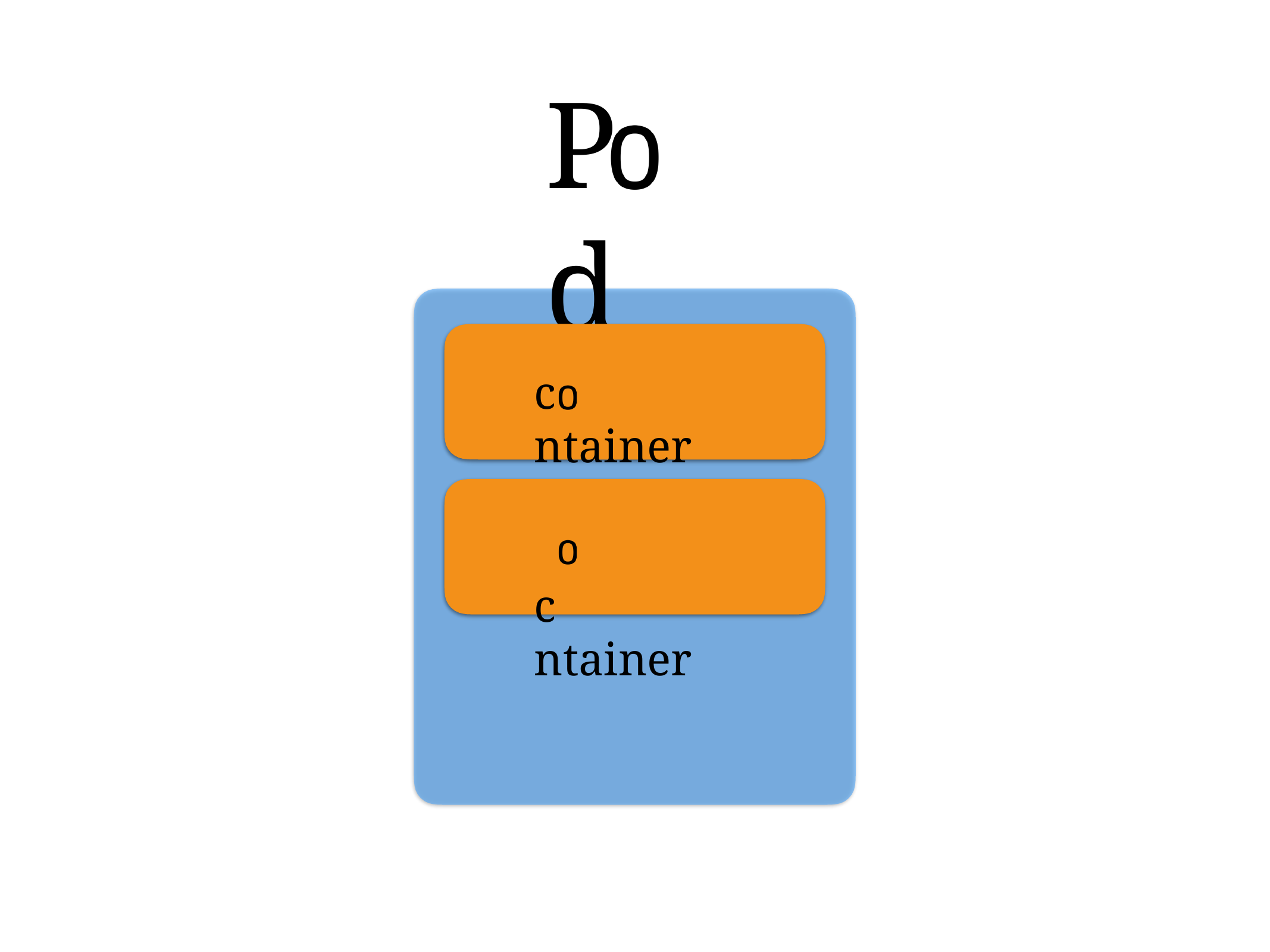

# P	d

c	ntainer

c	ntainer